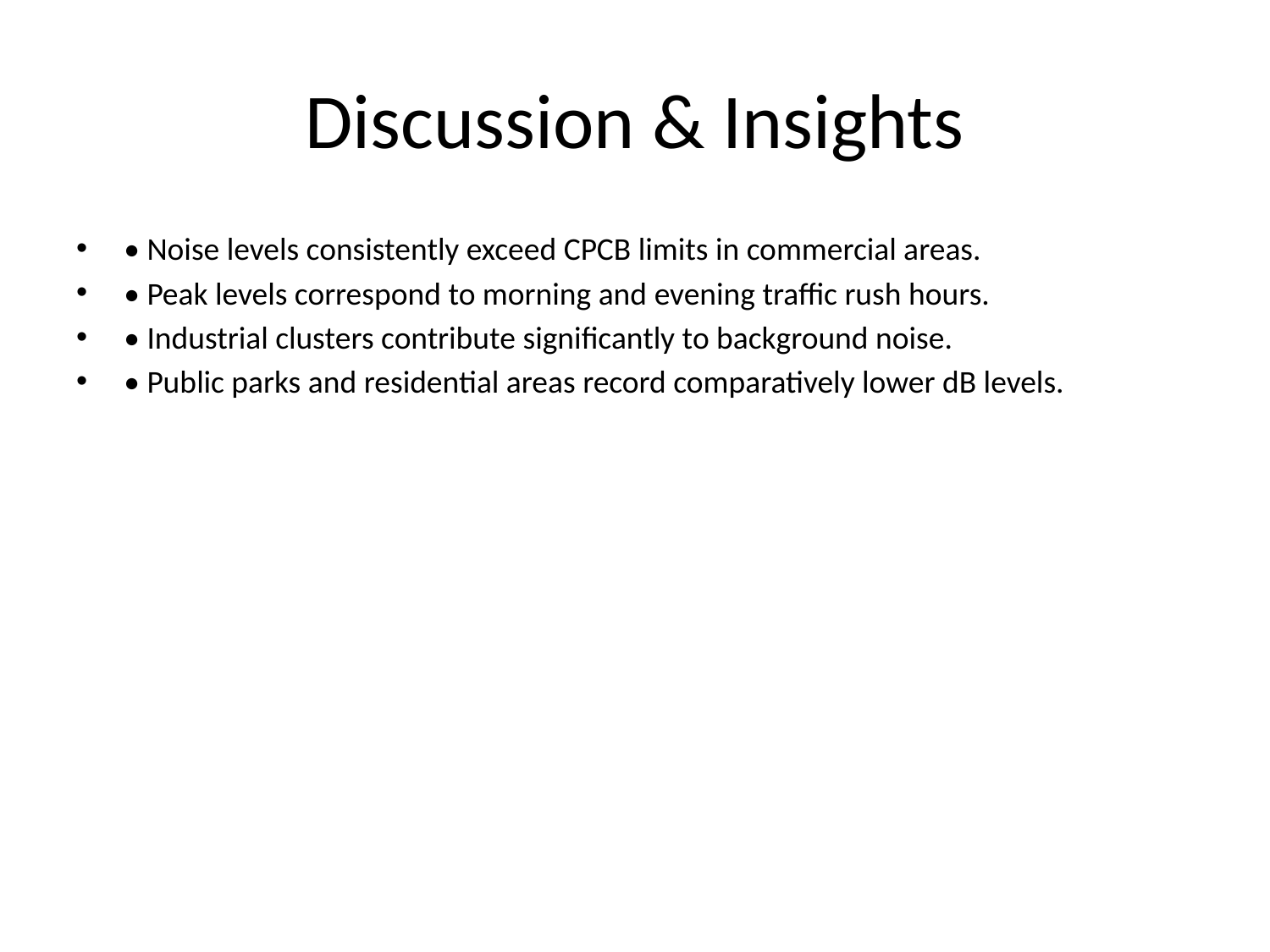

# Discussion & Insights
• Noise levels consistently exceed CPCB limits in commercial areas.
• Peak levels correspond to morning and evening traffic rush hours.
• Industrial clusters contribute significantly to background noise.
• Public parks and residential areas record comparatively lower dB levels.